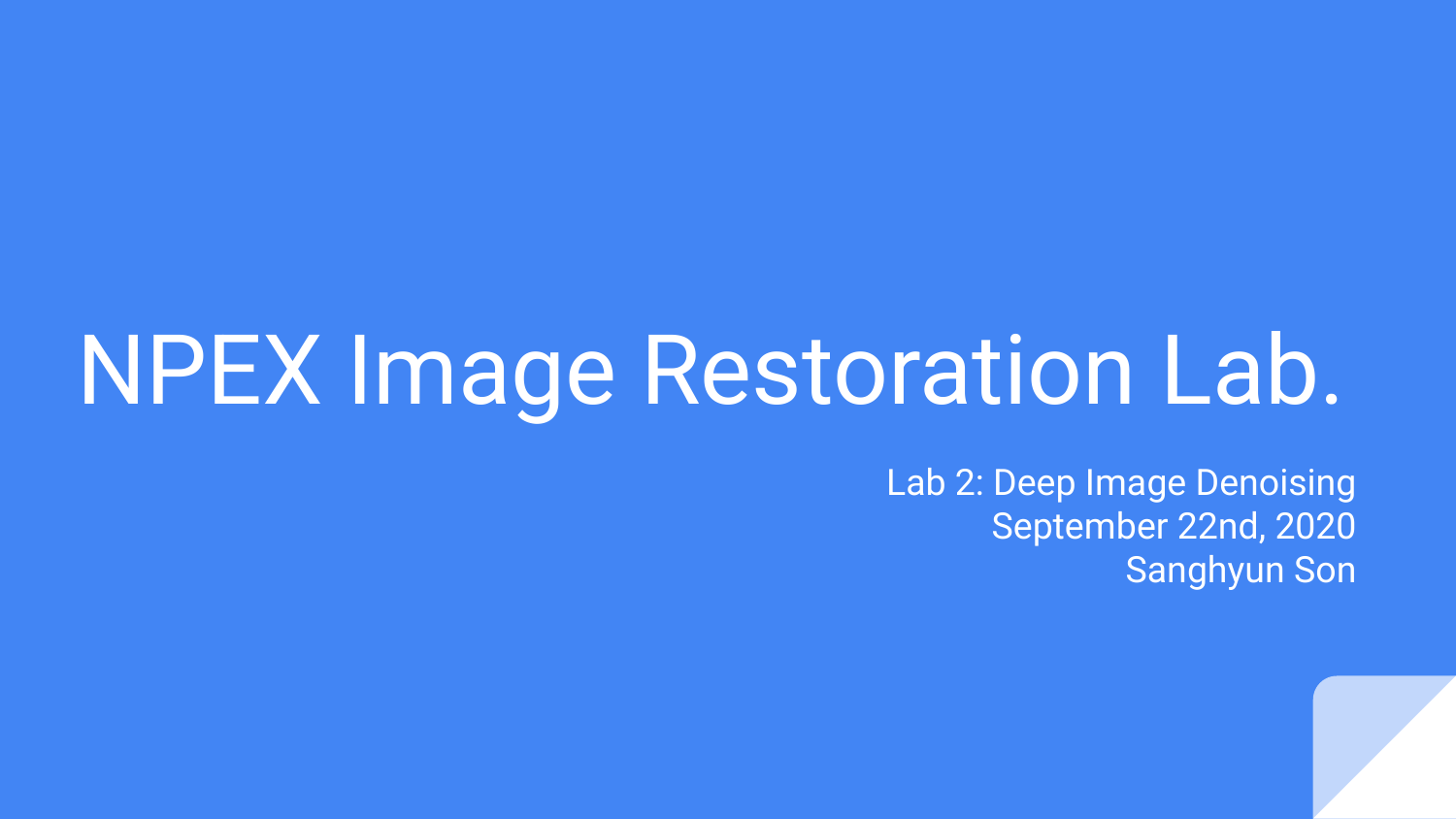

# NPEX Image Restoration Lab.
Lab 2: Deep Image Denoising
September 22nd, 2020
Sanghyun Son